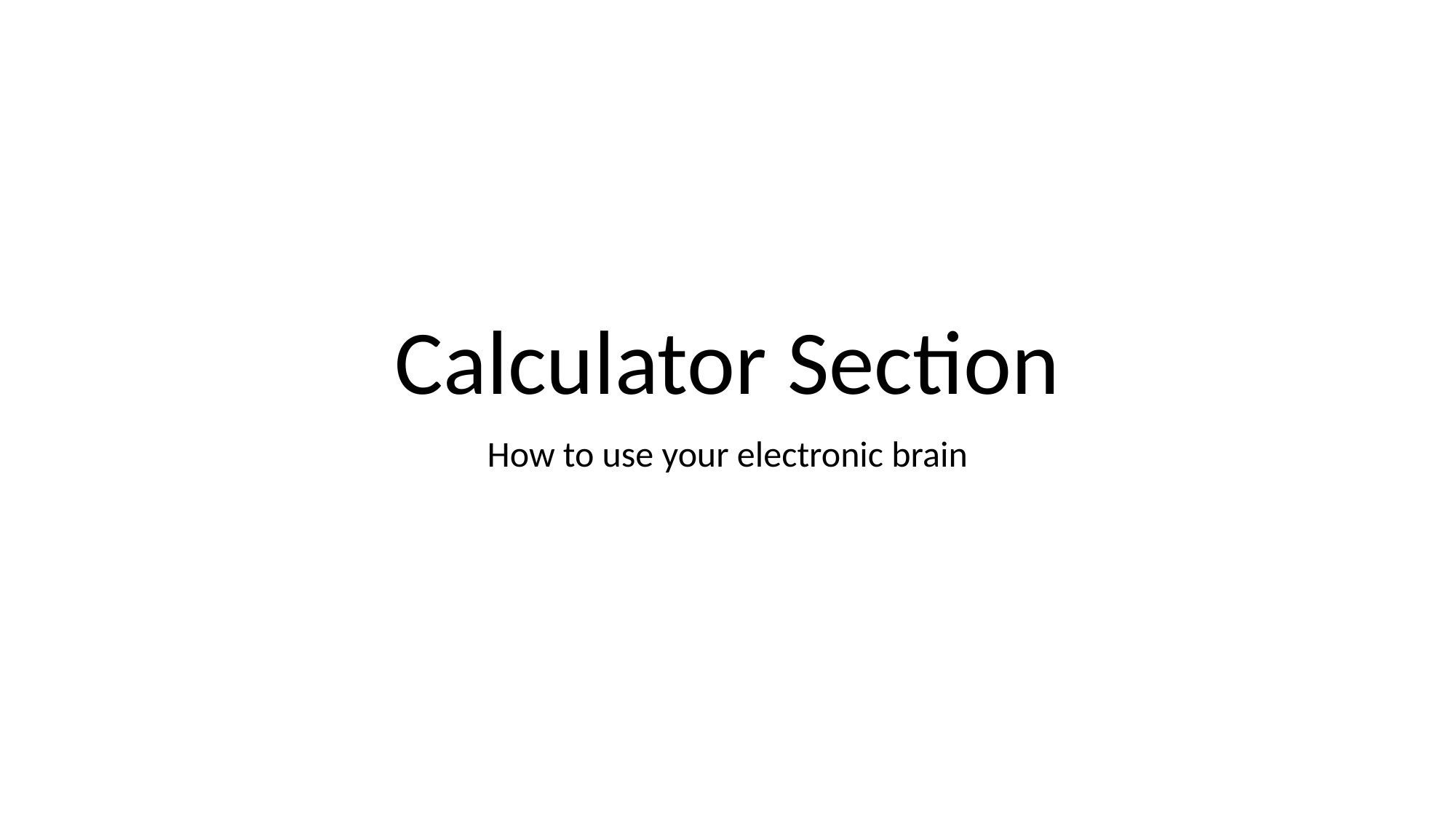

# Calculator Section
How to use your electronic brain